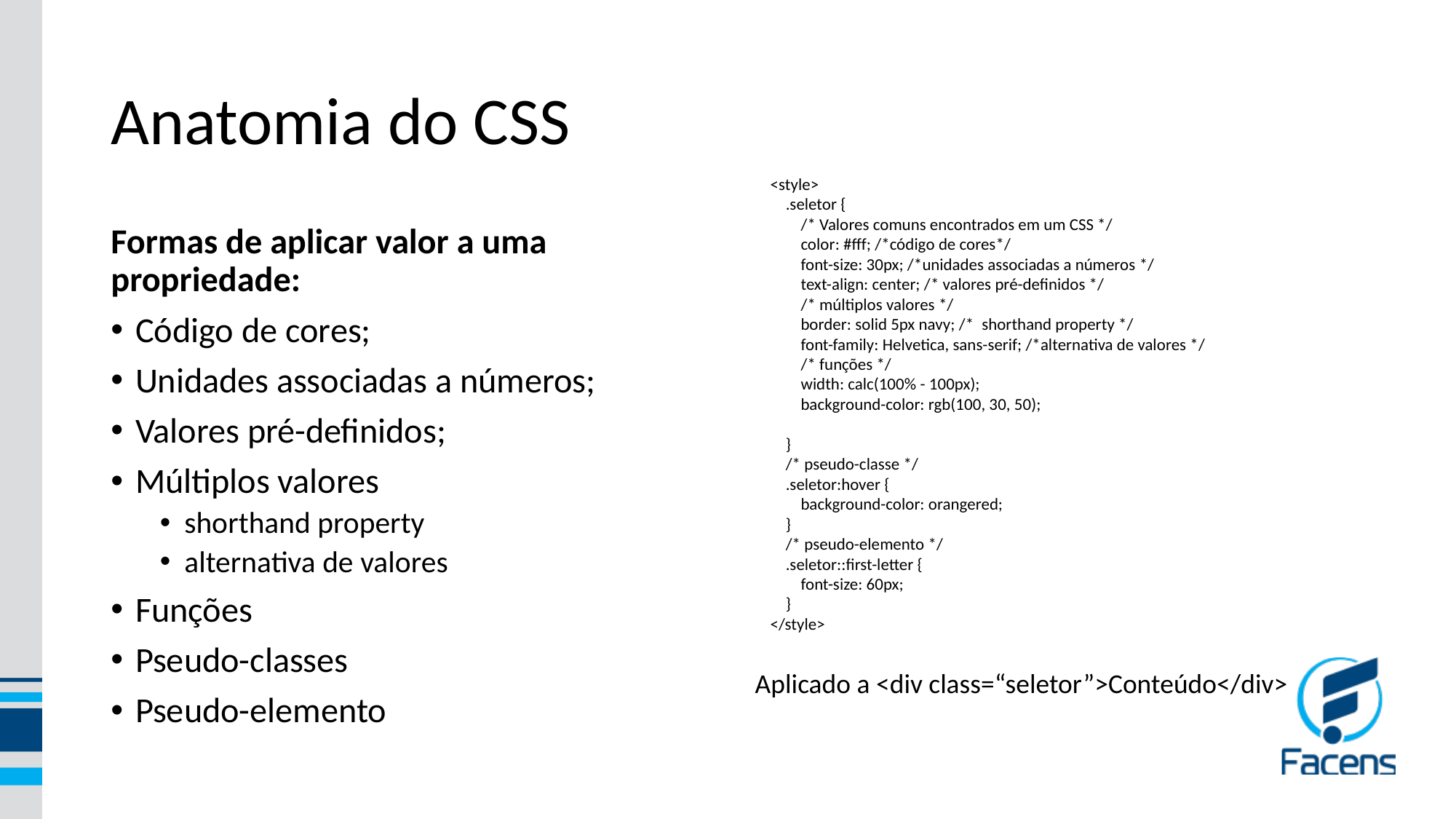

# Anatomia do CSS
    <style>
        .seletor {
            /* Valores comuns encontrados em um CSS */
            color: #fff; /*código de cores*/
            font-size: 30px; /*unidades associadas a números */
            text-align: center; /* valores pré-definidos */
            /* múltiplos valores */
            border: solid 5px navy; /*  shorthand property */
            font-family: Helvetica, sans-serif; /*alternativa de valores */
            /* funções */
            width: calc(100% - 100px);
            background-color: rgb(100, 30, 50);
        }
        /* pseudo-classe */
        .seletor:hover {
            background-color: orangered;
        }
        /* pseudo-elemento */
        .seletor::first-letter {
            font-size: 60px;
        }
    </style>

Aplicado a <div class=“seletor”>Conteúdo</div>
Formas de aplicar valor a uma propriedade:
Código de cores;
Unidades associadas a números;
Valores pré-definidos;
Múltiplos valores
shorthand property
alternativa de valores
Funções
Pseudo-classes
Pseudo-elemento